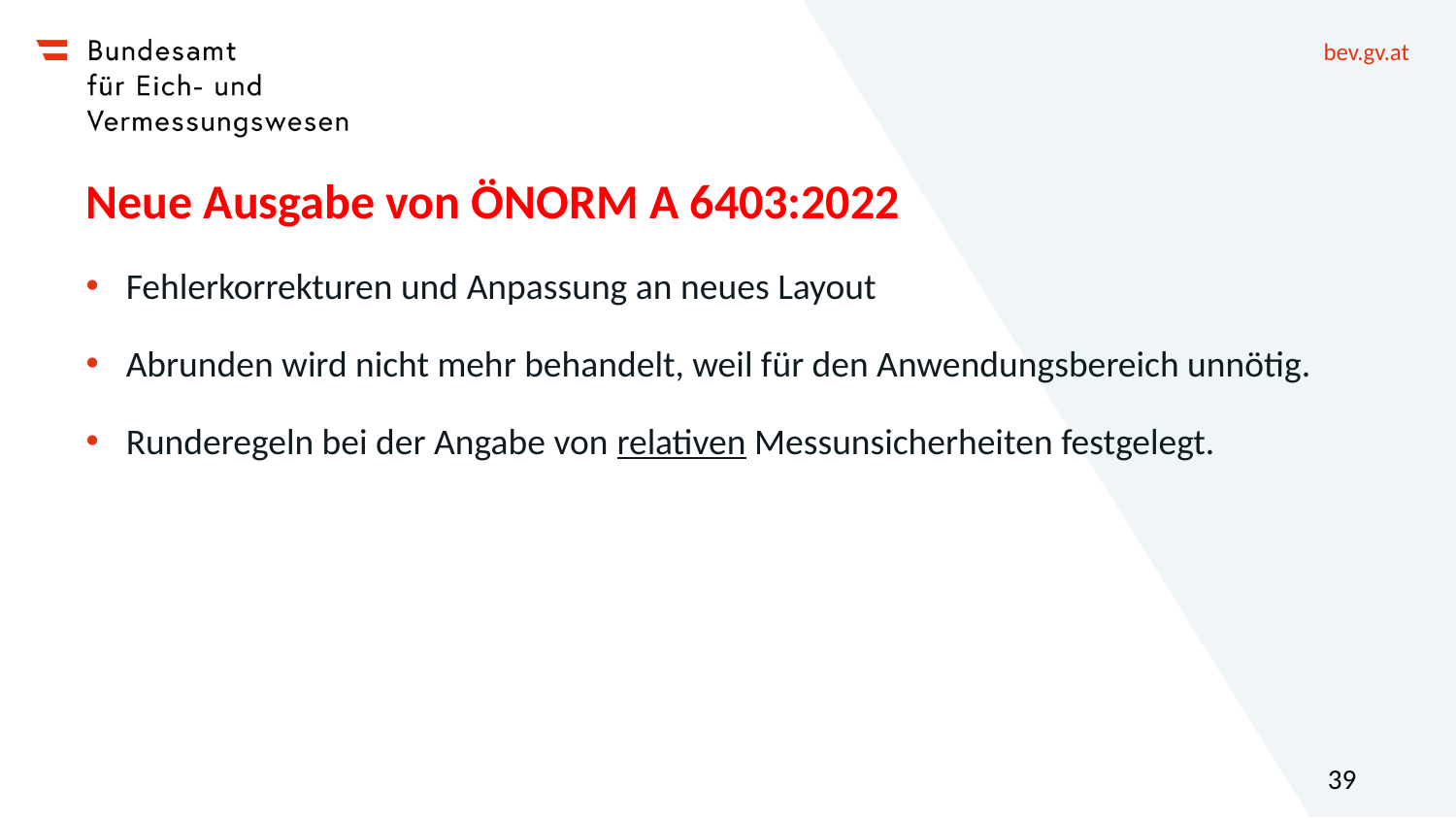

# Neue Ausgabe von ÖNORM A 6403:2022
Fehlerkorrekturen und Anpassung an neues Layout
Abrunden wird nicht mehr behandelt, weil für den Anwendungsbereich unnötig.
Runderegeln bei der Angabe von relativen Messunsicherheiten festgelegt.
39